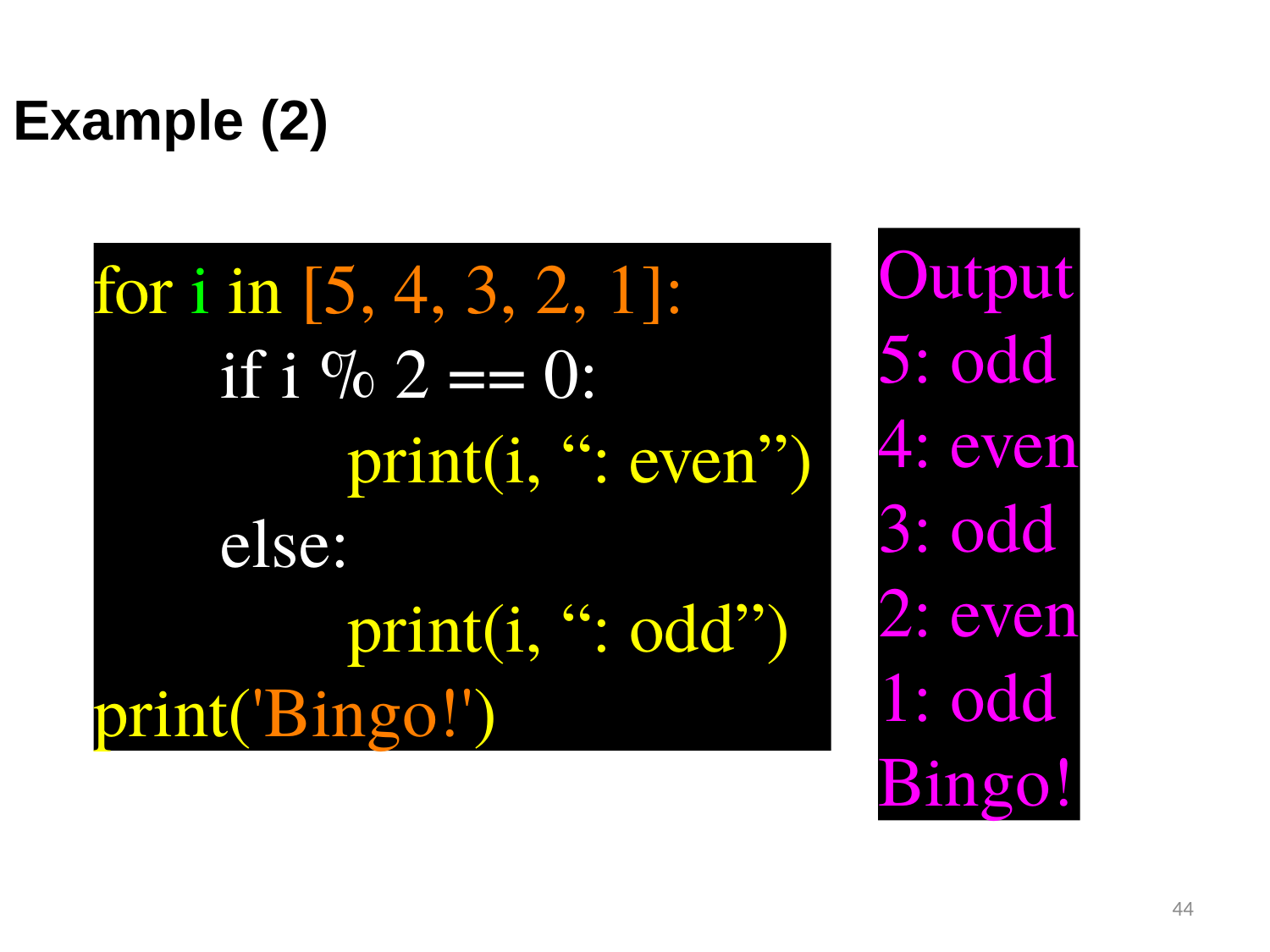

Example (2)
Output
5: odd
4: even
3: odd
2: even
1: odd
Bingo!
for i in [5, 4, 3, 2, 1]: :
	if i % 2 == 0:
		print(i, “: even”)
	else:
		print(i, “: odd”)
print('Bingo!')
44